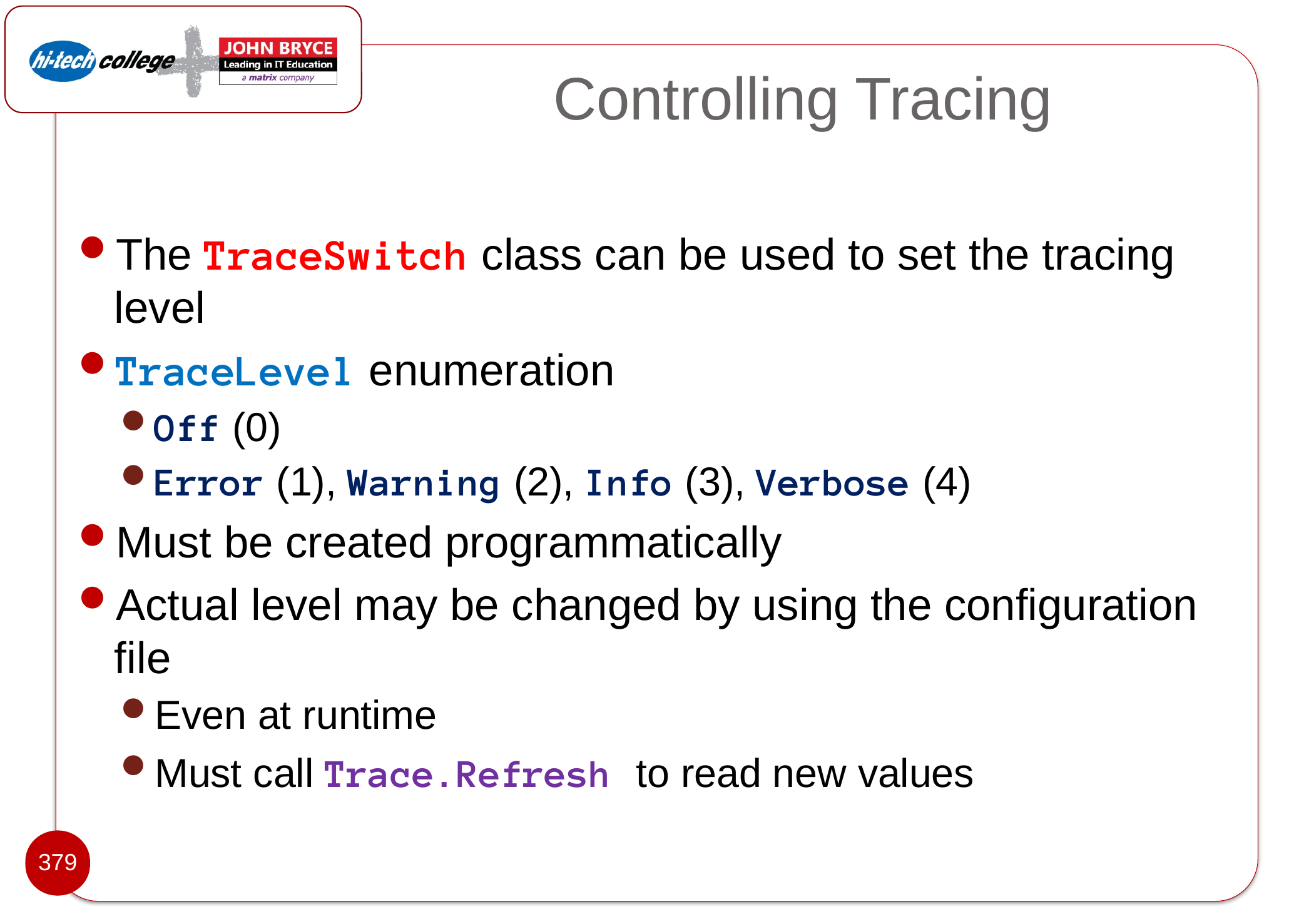

# Controlling Tracing
The TraceSwitch class can be used to set the tracing level
TraceLevel enumeration
Off (0)
Error (1), Warning (2), Info (3), Verbose (4)
Must be created programmatically
Actual level may be changed by using the configuration file
Even at runtime
Must call Trace.Refresh to read new values
379